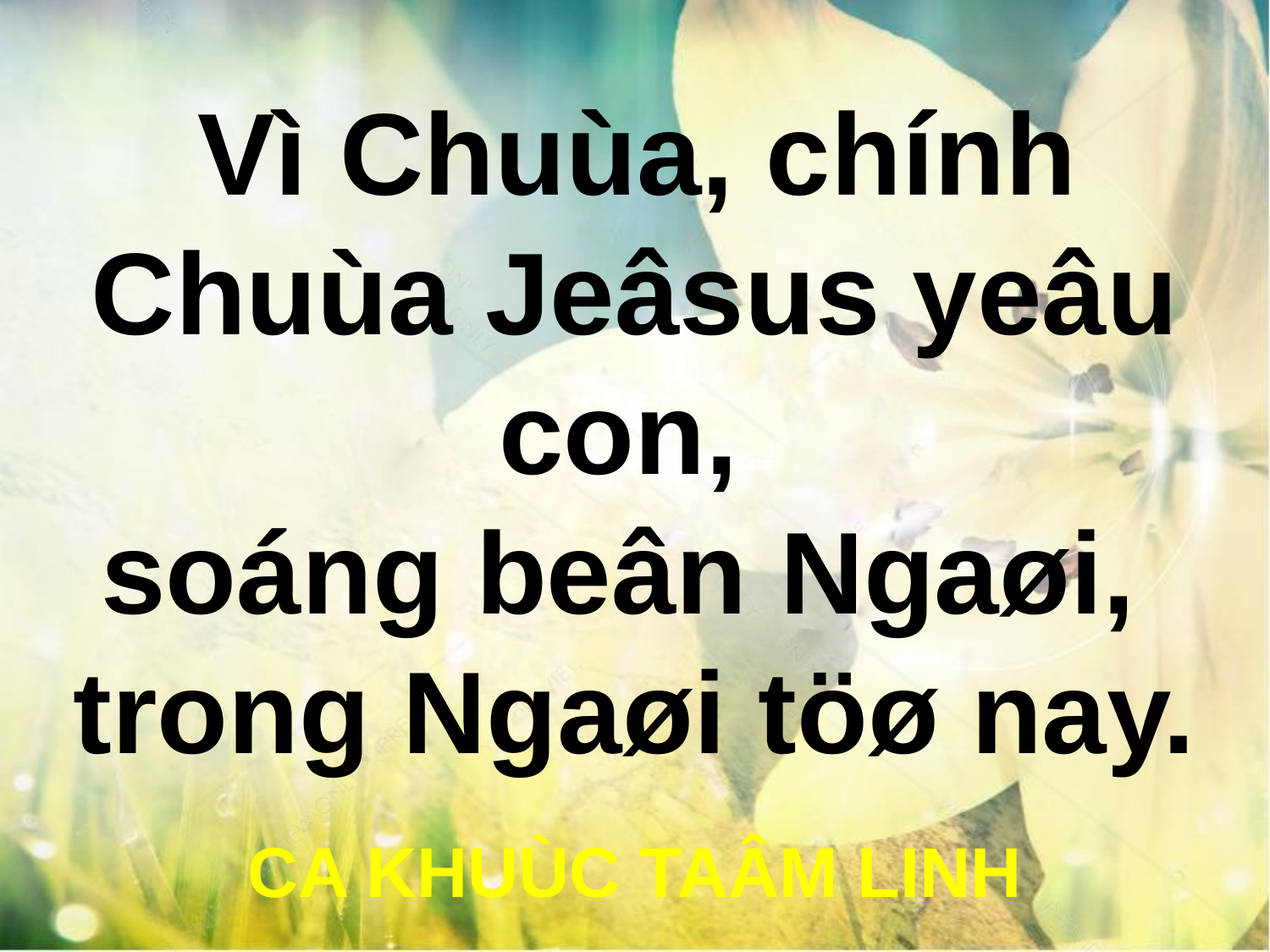

Vì Chuùa, chính
Chuùa Jeâsus yeâu con,
soáng beân Ngaøi,
trong Ngaøi töø nay.
CA KHUÙC TAÂM LINH